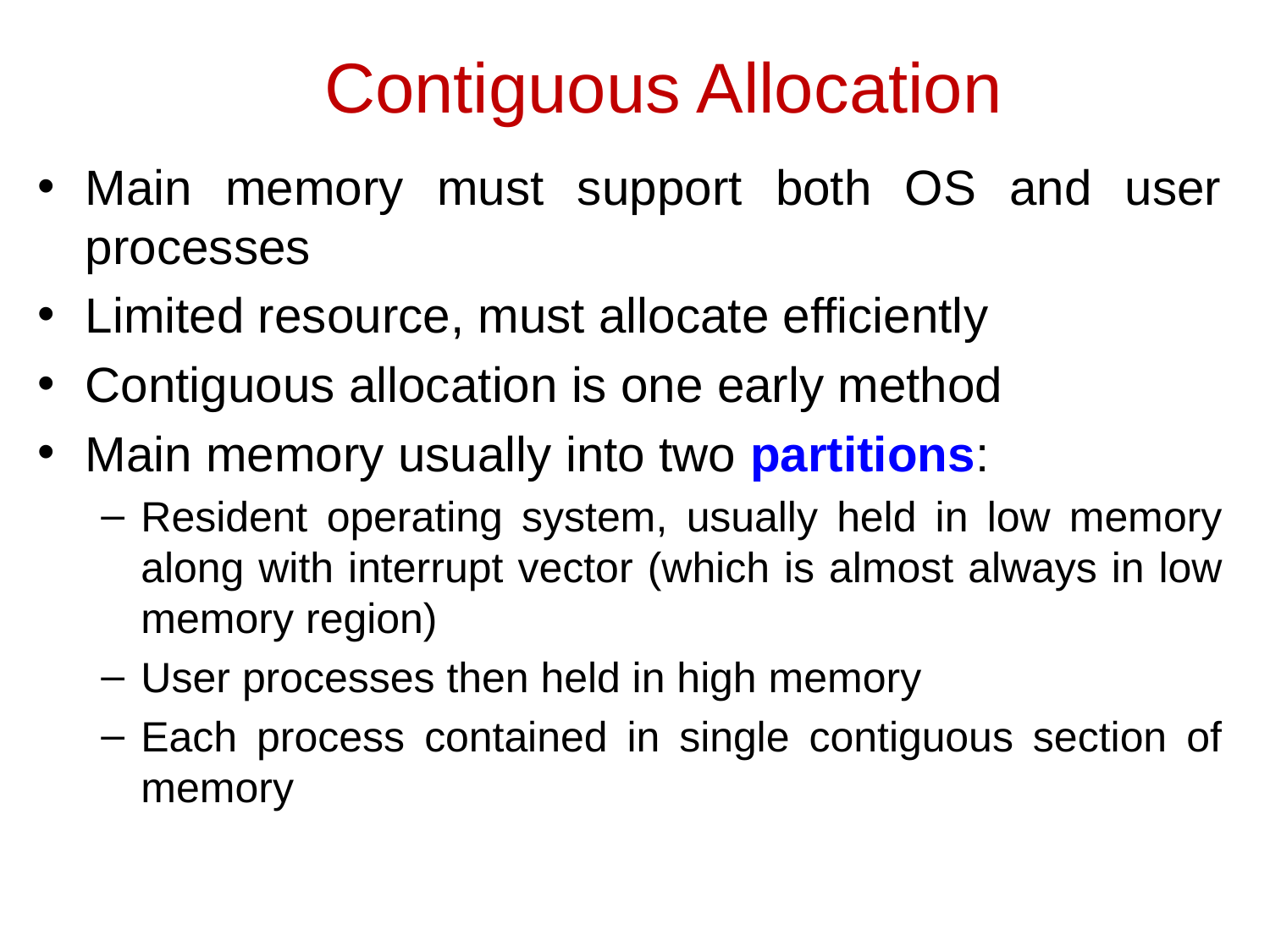

# Contiguous Allocation
Main memory must support both OS and user processes
Limited resource, must allocate efficiently
Contiguous allocation is one early method
Main memory usually into two partitions:
Resident operating system, usually held in low memory along with interrupt vector (which is almost always in low memory region)
User processes then held in high memory
Each process contained in single contiguous section of memory